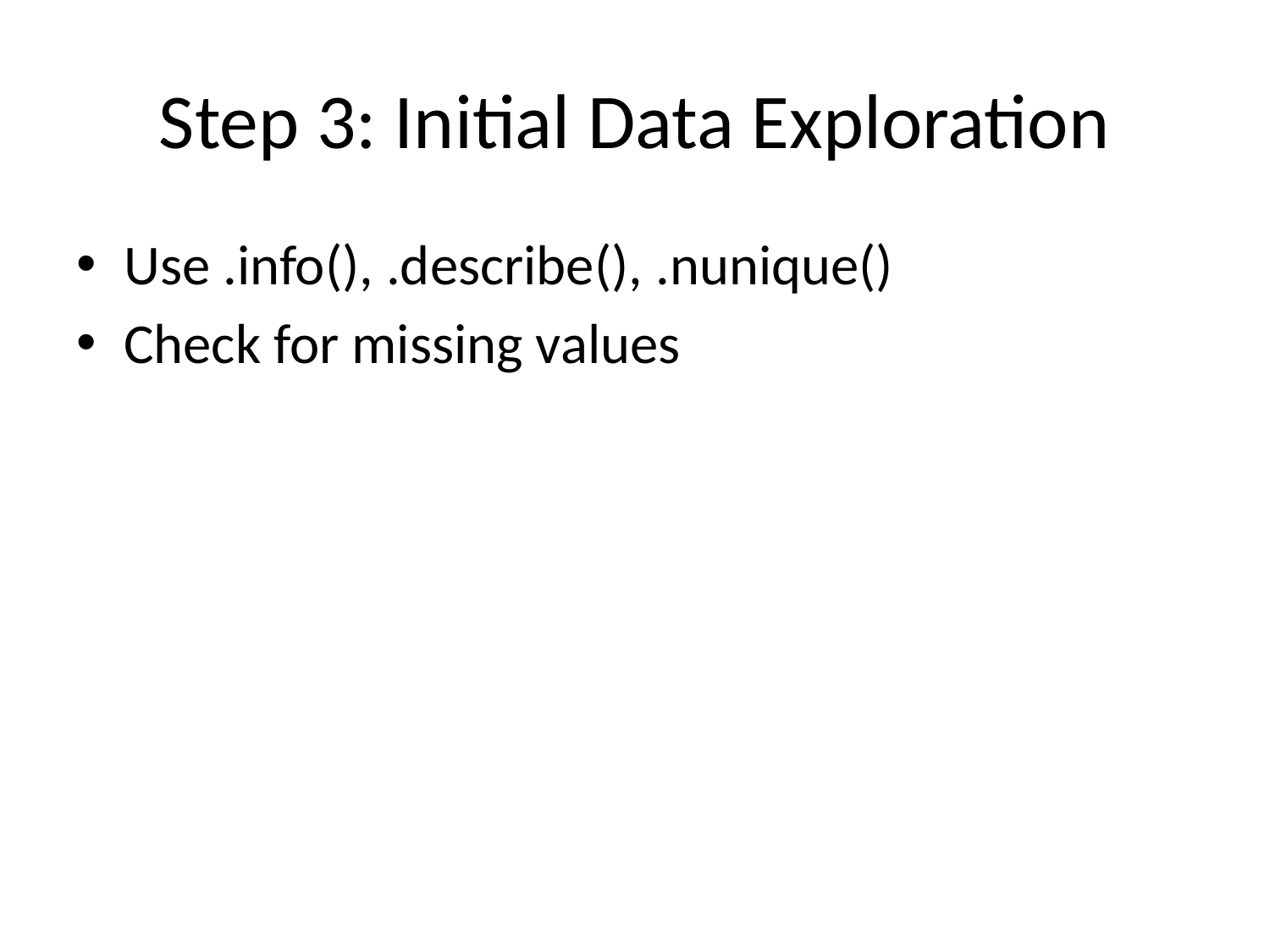

# Step 3: Initial Data Exploration
Use .info(), .describe(), .nunique()
Check for missing values